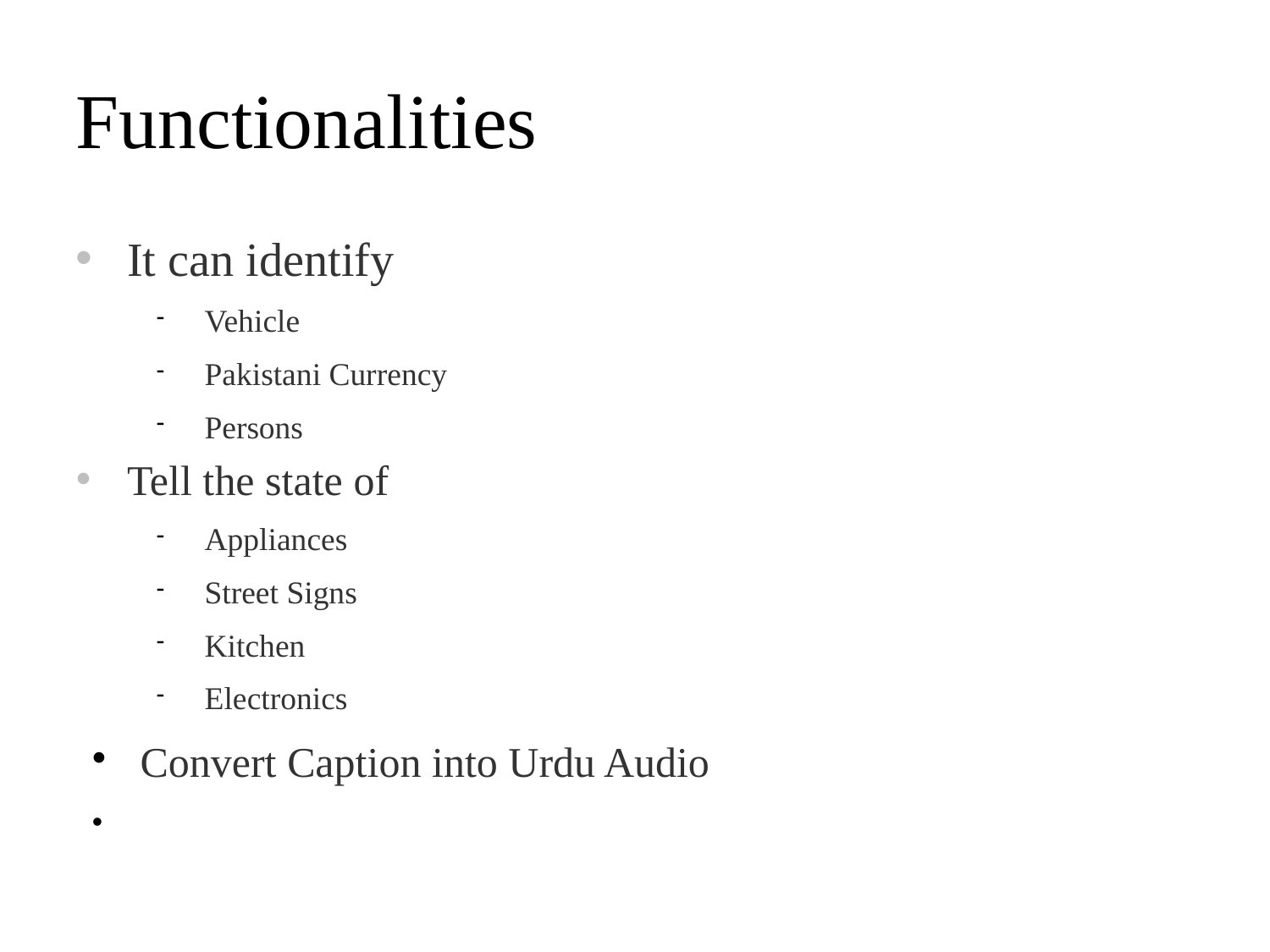

Functionalities
It can identify
Vehicle
Pakistani Currency
Persons
Tell the state of
Appliances
Street Signs
Kitchen
Electronics
Convert Caption into Urdu Audio